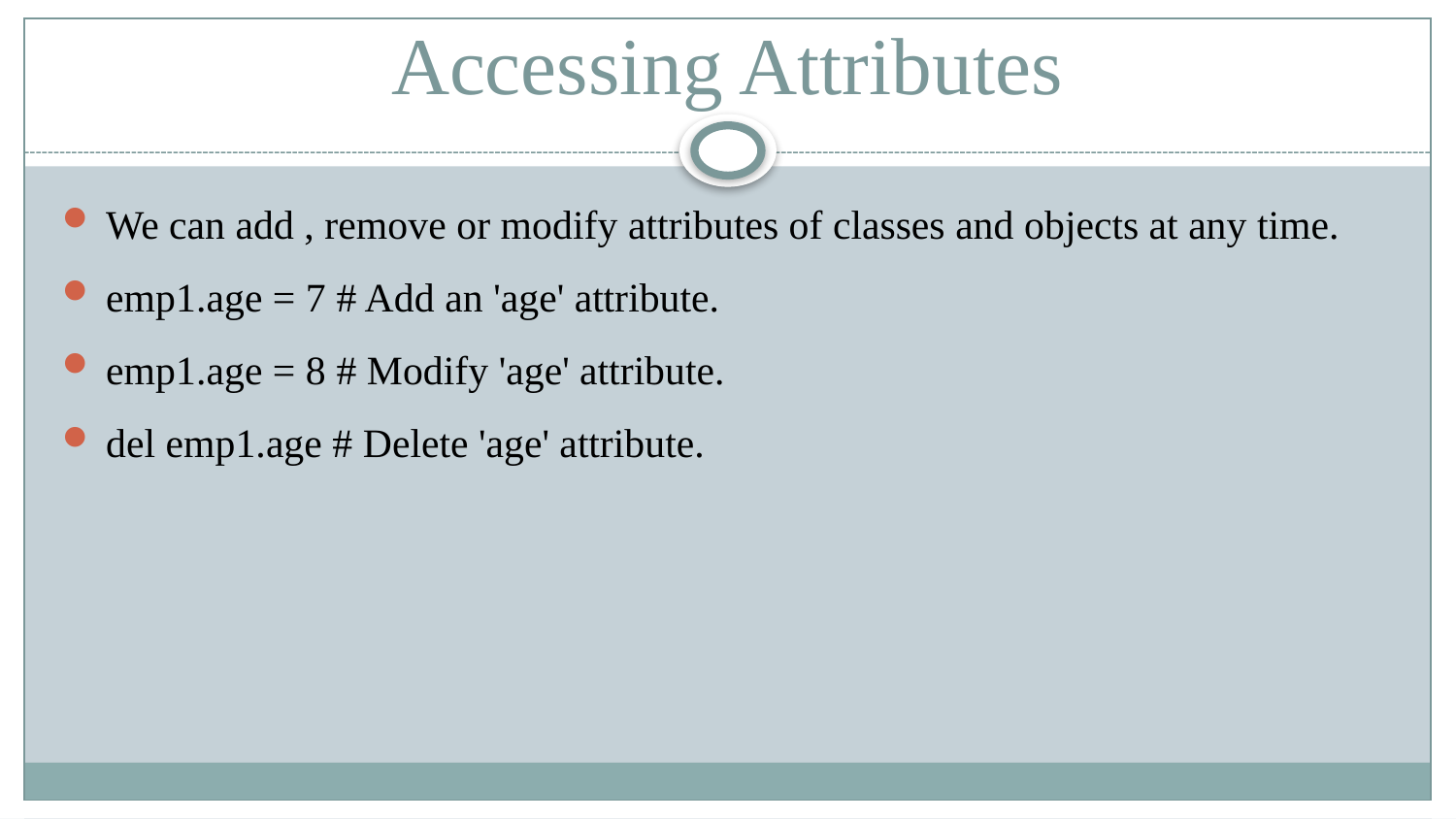

# Accessing Attributes
We can add , remove or modify attributes of classes and objects at any time.
emp1.age = 7 # Add an 'age' attribute.
emp1.age = 8 # Modify 'age' attribute.
del emp1.age # Delete 'age' attribute.